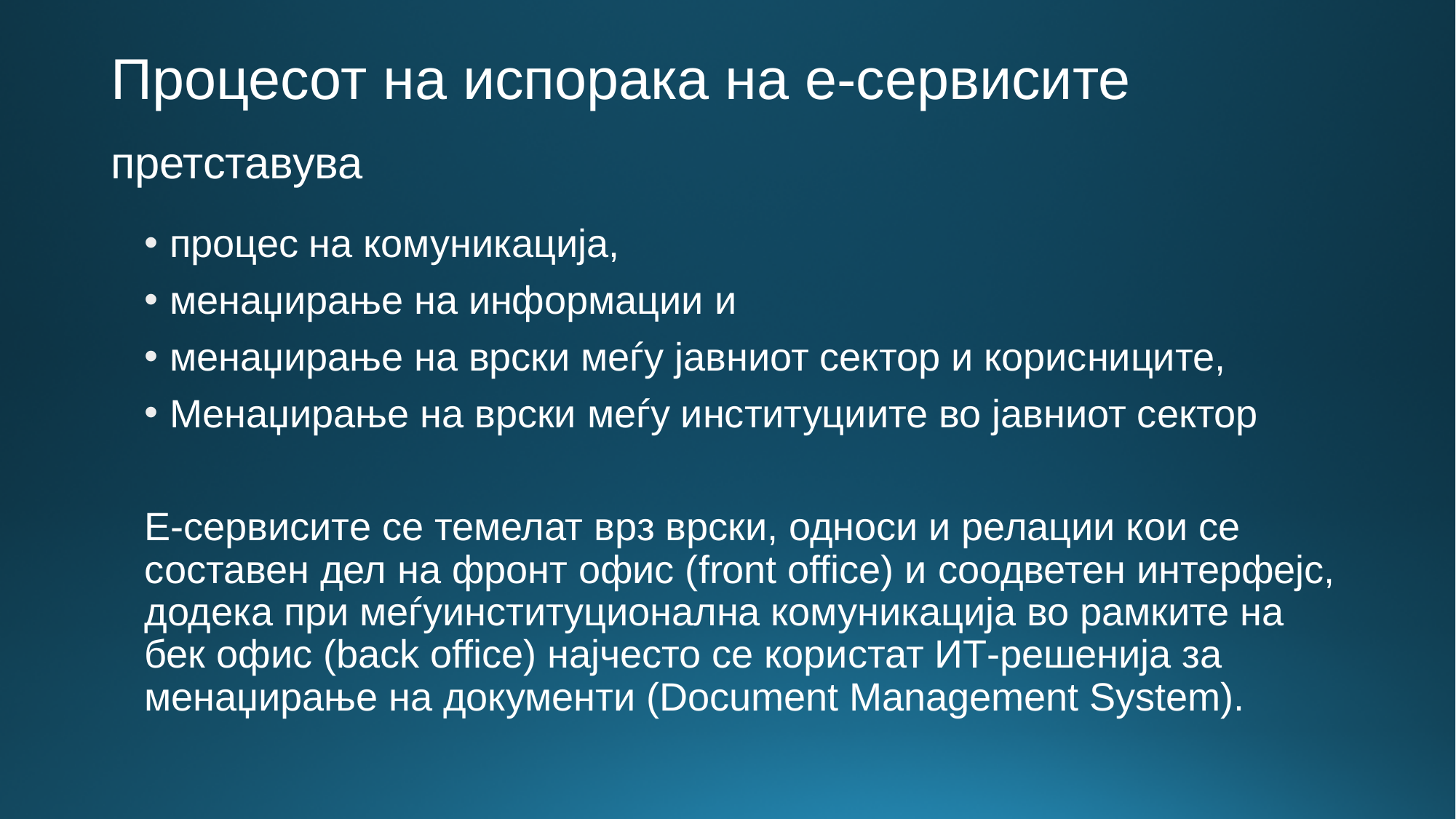

# Процесот на испорака на е-сервисите претставува
процес на комуникација,
менаџирање на информации и
менаџирање на врски меѓу јавниот сектор и корисниците,
Менаџирање на врски меѓу институциите во јавниот сектор

Е-сервисите се темелат врз врски, односи и релации кои се составен дел на фронт офис (front office) и соодветен интерфејс, додека при меѓуинституционална комуникација во рамките на бек офис (back office) најчесто се користат ИТ-решенија за менаџирање на документи (Document Management System).